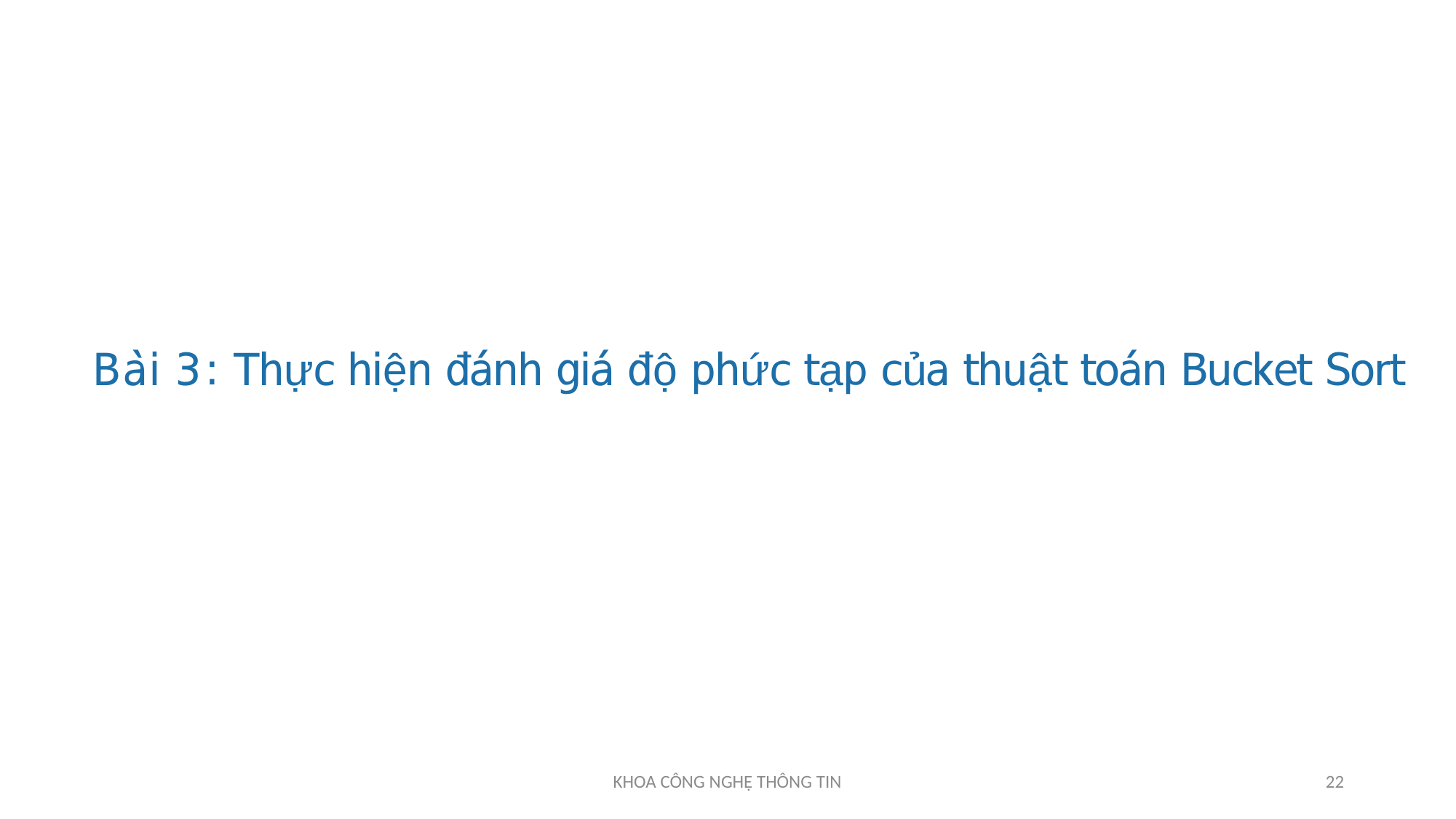

# Bài 3: Thực hiện đánh giá độ phức tạp của thuật toán Bucket Sort
KHOA CÔNG NGHỆ THÔNG TIN
22